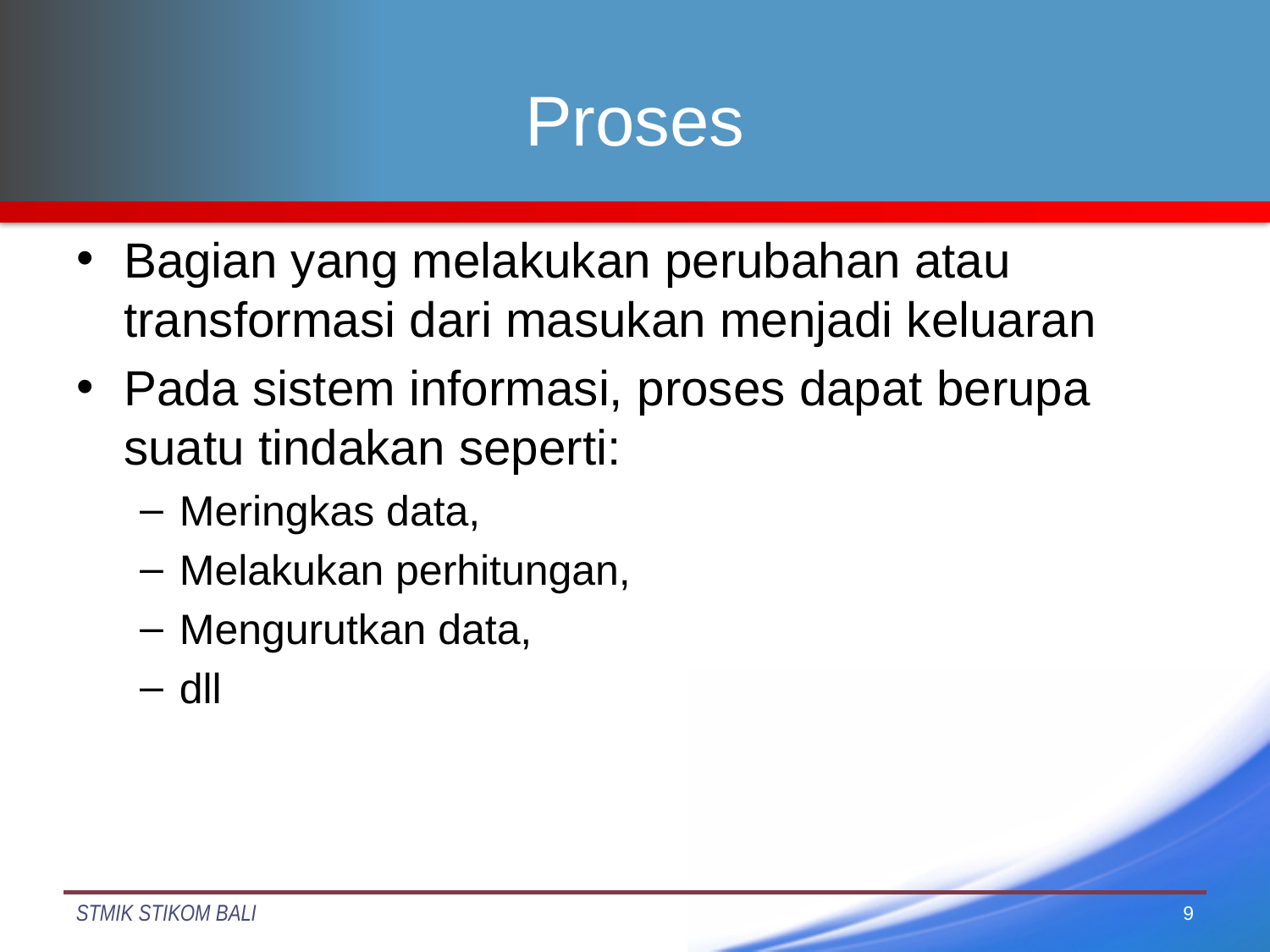

# Proses
Bagian yang melakukan perubahan atau transformasi dari masukan menjadi keluaran
Pada sistem informasi, proses dapat berupa suatu tindakan seperti:
Meringkas data,
Melakukan perhitungan,
Mengurutkan data,
dll

9